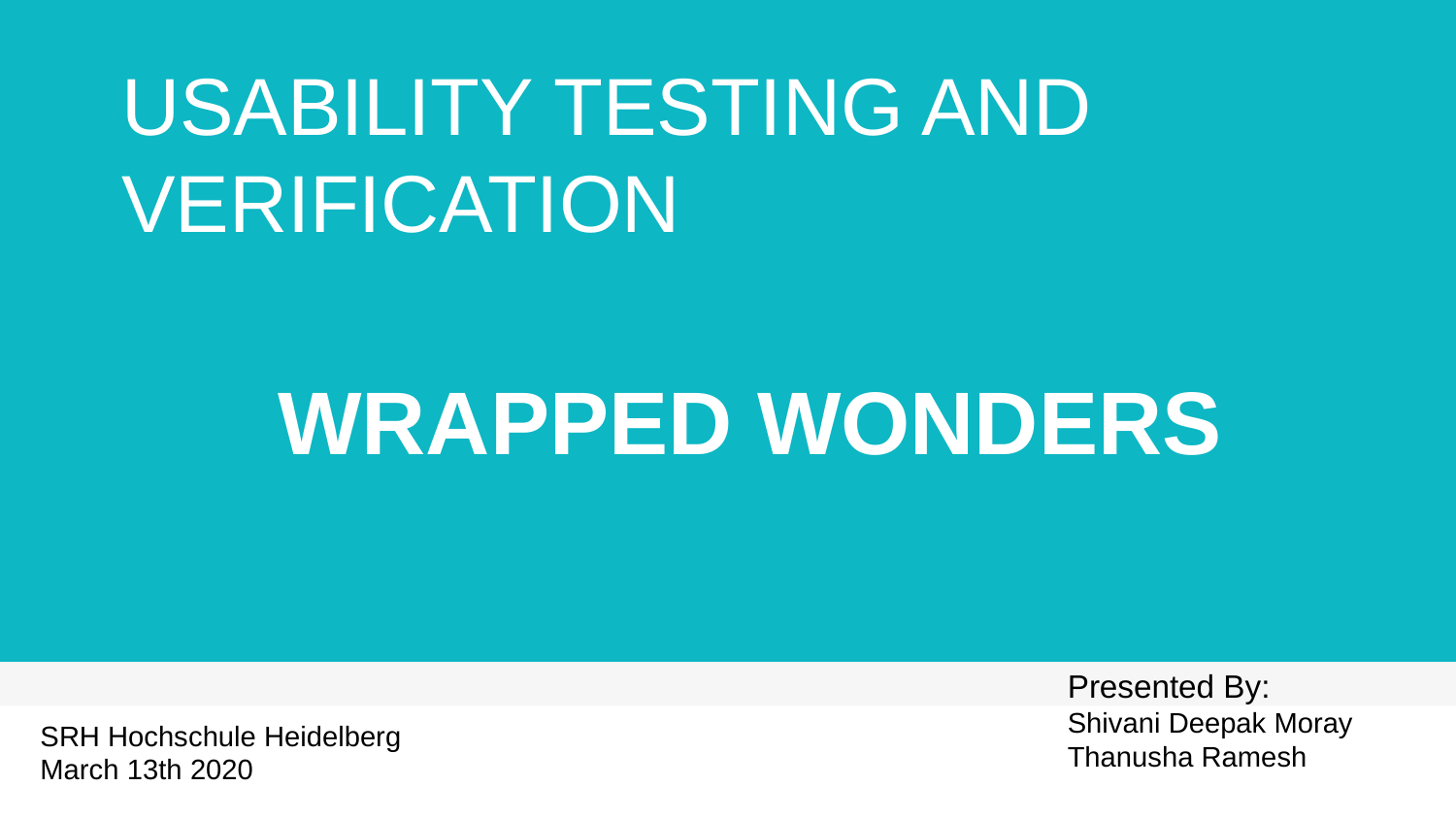

# USABILITY TESTING AND VERIFICATION
WRAPPED WONDERS
Presented By:
Shivani Deepak Moray
Thanusha Ramesh
SRH Hochschule Heidelberg
March 13th 2020